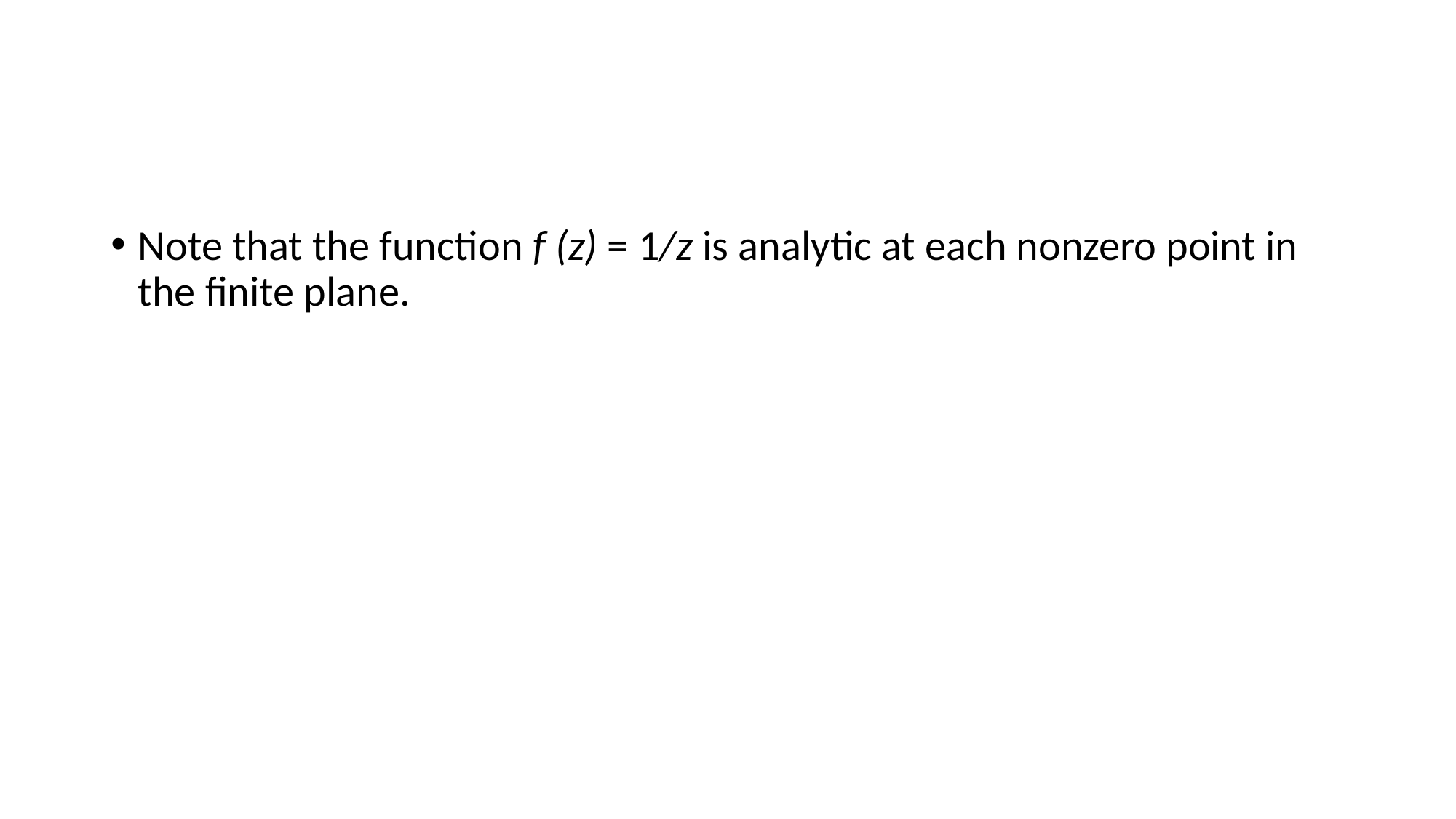

Note that the function f (z) = 1/z is analytic at each nonzero point in the finite plane.